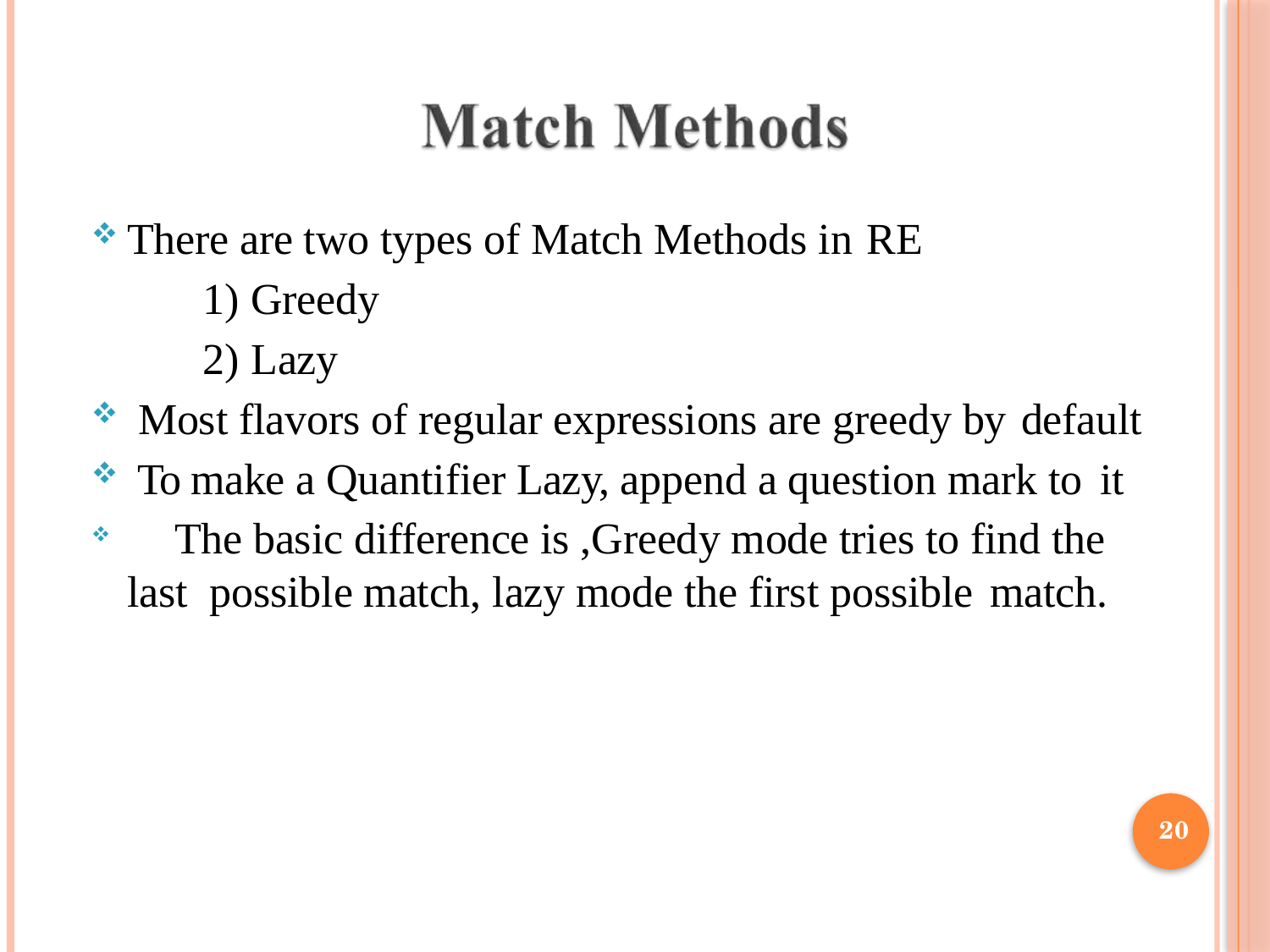

There are two types of Match Methods in RE
Greedy
Lazy
Most flavors of regular expressions are greedy by default
To make a Quantifier Lazy, append a question mark to it
	The basic difference is ,Greedy mode tries to find the last  possible match, lazy mode the first possible match.
20